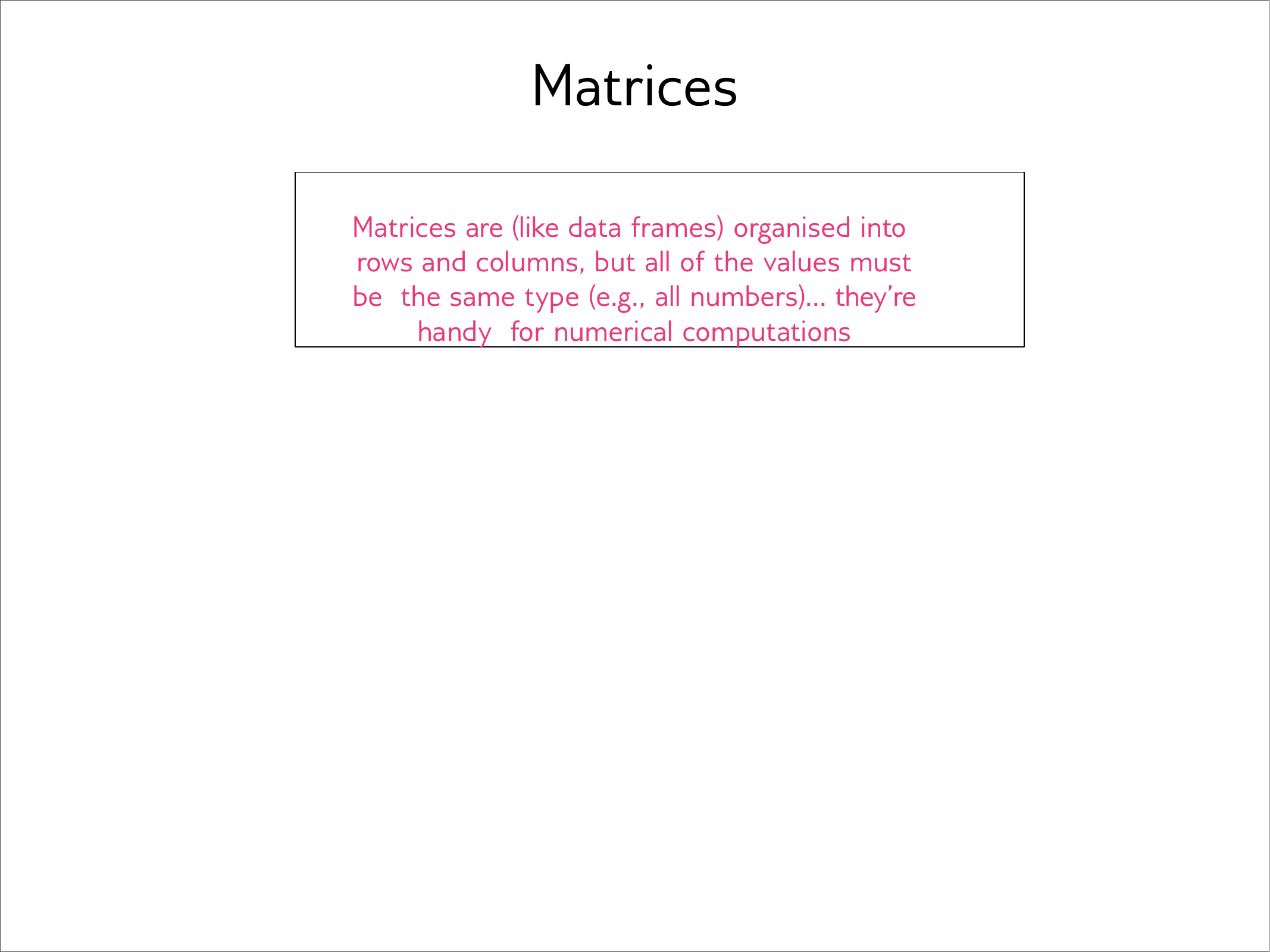

# Matrices

Matrices are (like data frames) organised into  rows and columns, but all of the values must be  the same type (e.g., all numbers)... they’re handy  for numerical computations